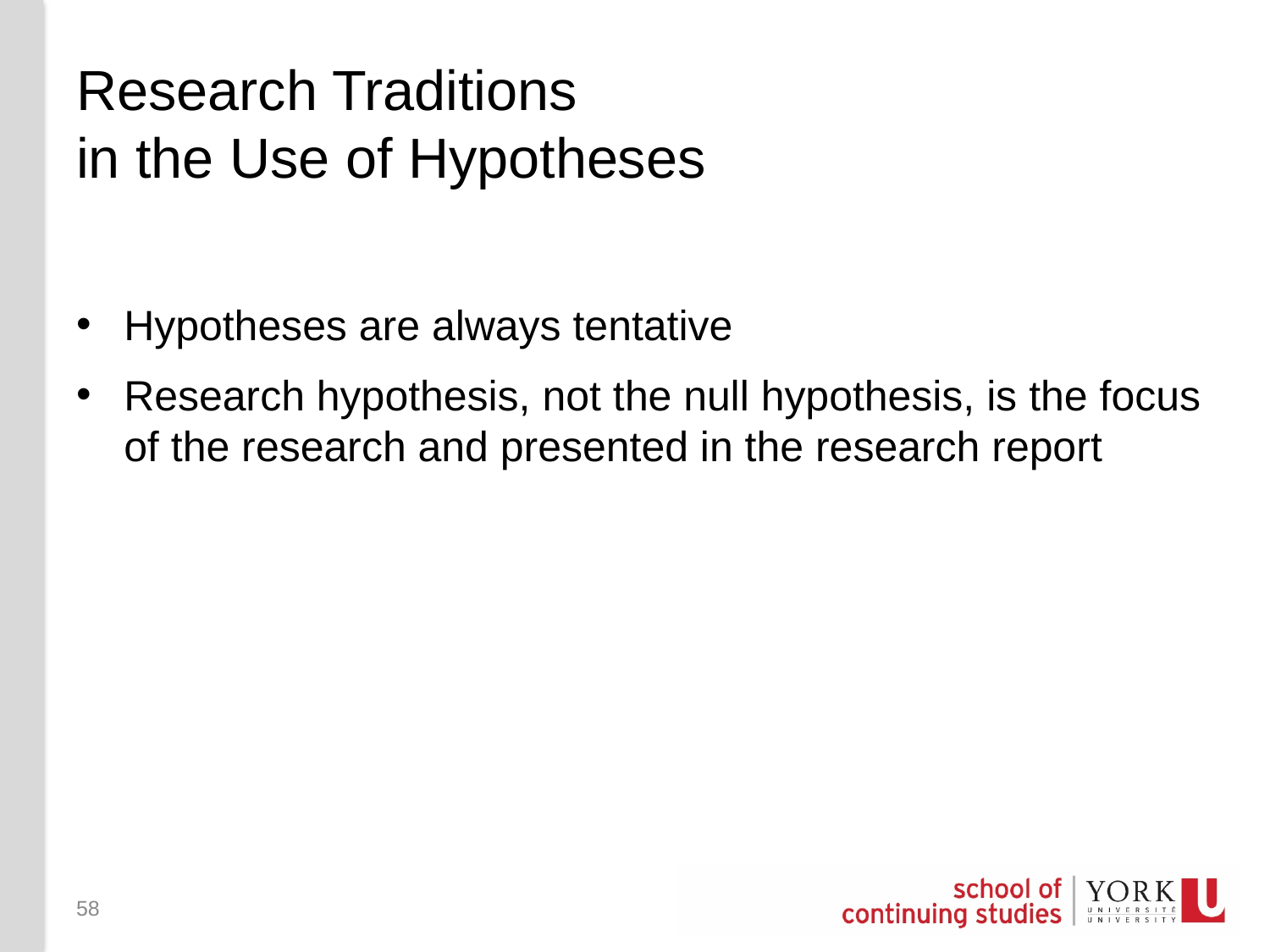

# Research Traditions in the Use of Hypotheses

Hypotheses are always tentative
Research hypothesis, not the null hypothesis, is the focus of the research and presented in the research report

58